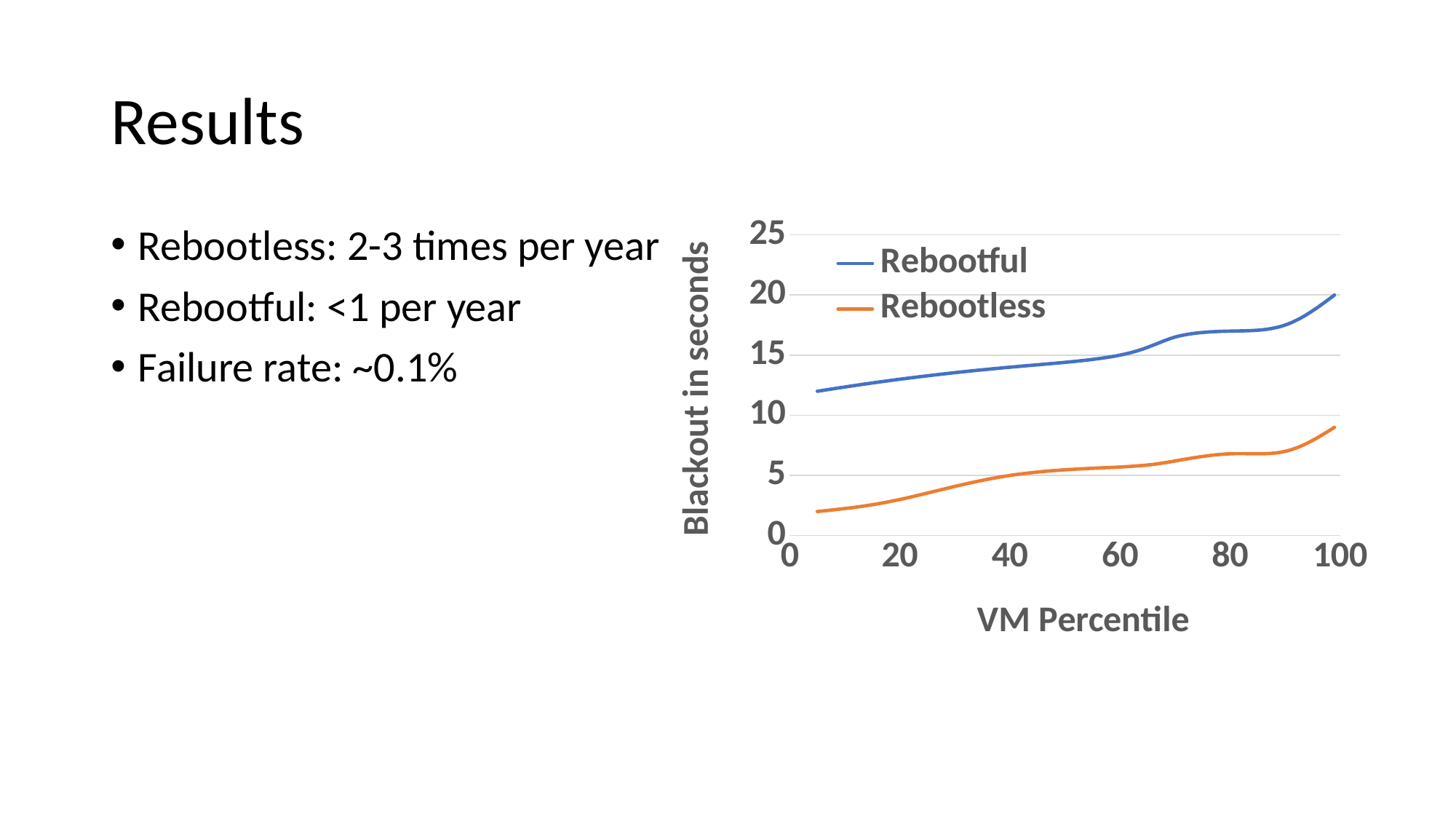

# Results

### Chart

| Category | Rebootful | Rebootless |
|---|---|---|
Rebootless: 2-3 times per year
Rebootful: <1 per year
Failure rate: ~0.1%